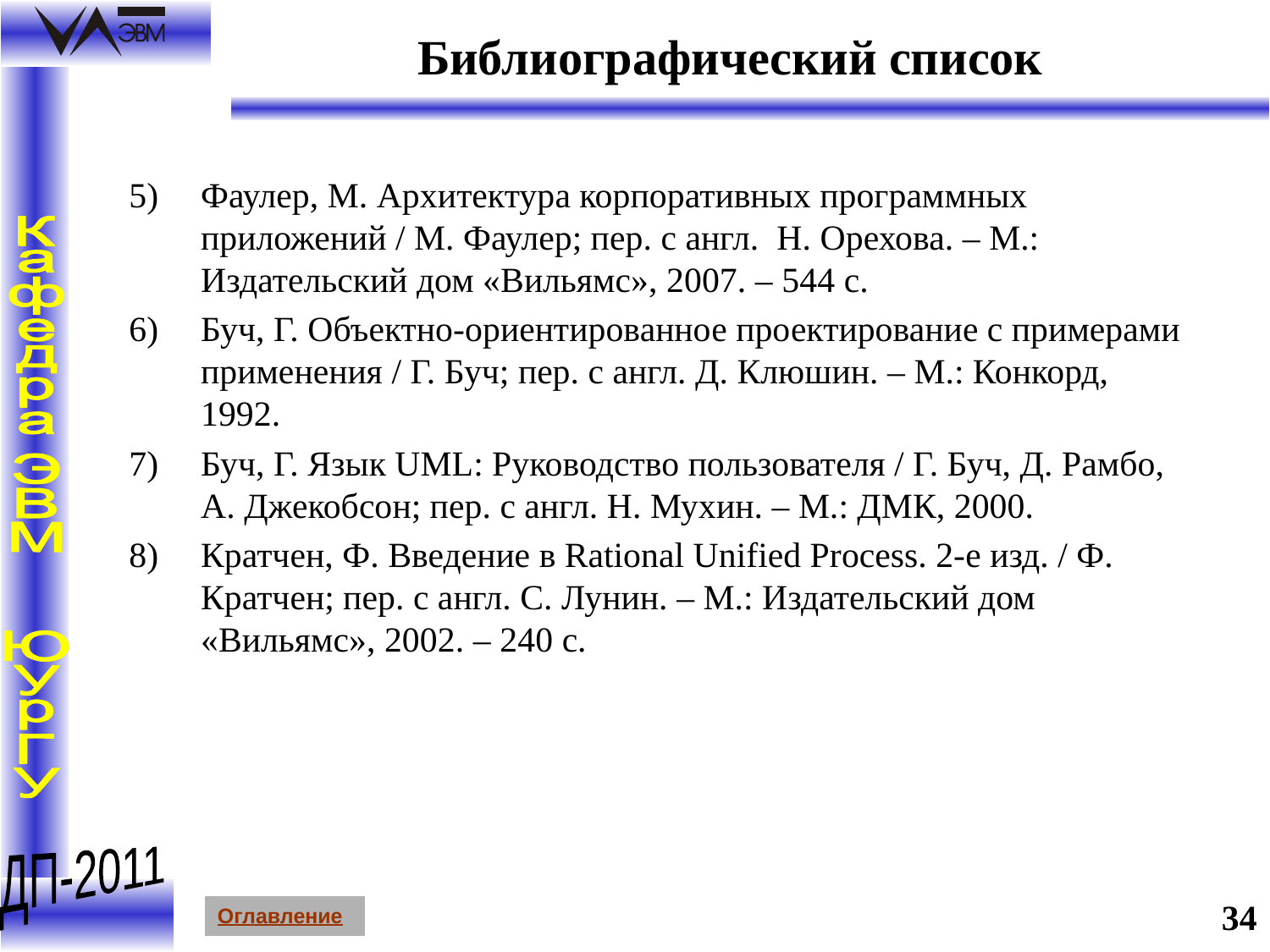

# Библиографический список
5)	Фаулер, М. Архитектура корпоративных программных приложений / М. Фаулер; пер. с англ.  Н. Орехова. – М.: Издательский дом «Вильямс», 2007. – 544 с.
6)	Буч, Г. Объектно-ориентированное проектирование с примерами применения / Г. Буч; пер. с англ. Д. Клюшин. – М.: Конкорд, 1992.
7)	Буч, Г. Язык UML: Руководство пользователя / Г. Буч, Д. Рамбо,
А. Джекобсон; пер. с англ. Н. Мухин. – М.: ДМК, 2000.
8)	Кратчен, Ф. Введение в Rational Unified Process. 2-е изд. / Ф. Кратчен; пер. с англ. С. Лунин. – М.: Издательский дом «Вильямс», 2002. – 240 с.
34